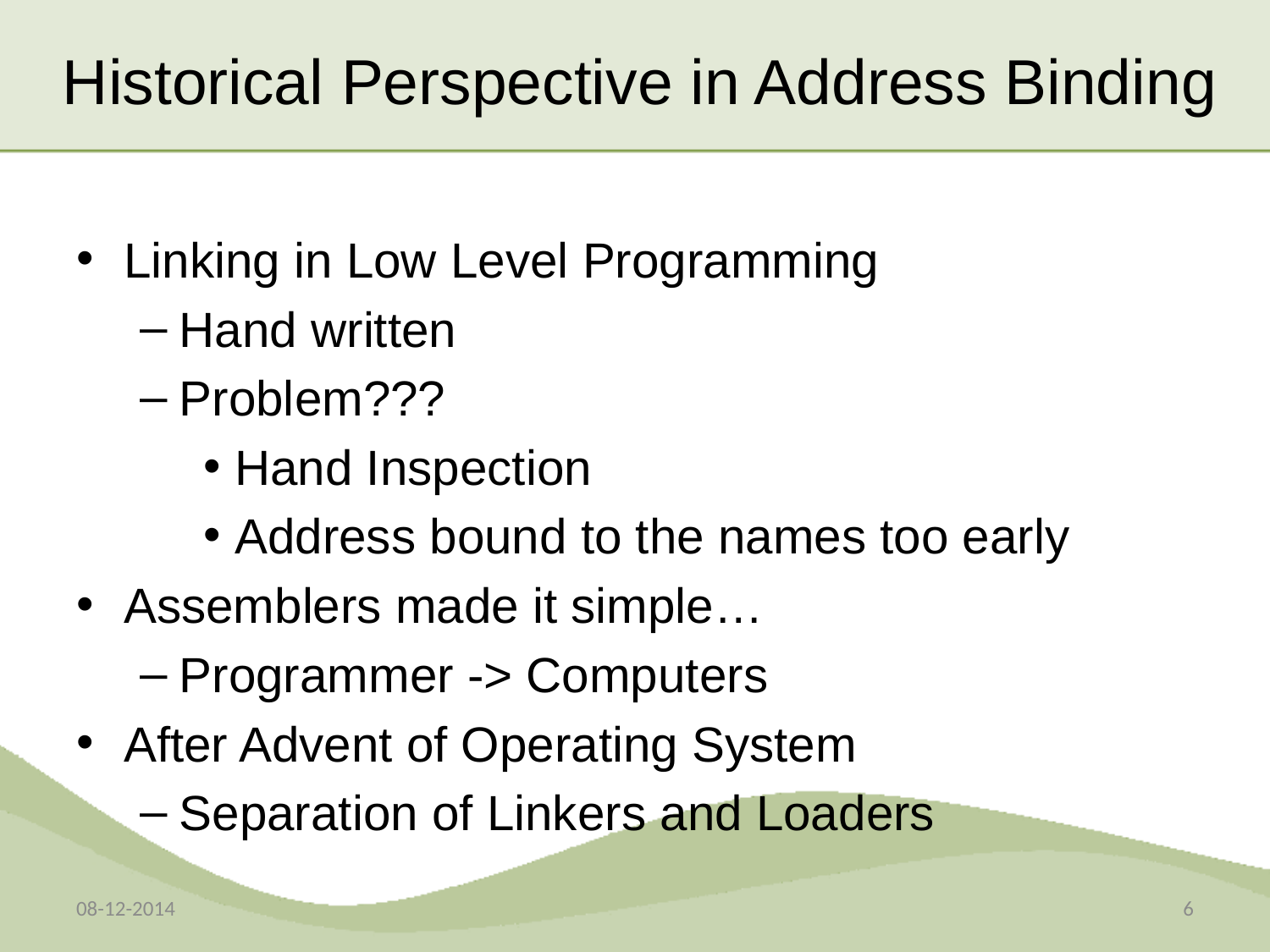

# Historical Perspective in Address Binding
Linking in Low Level Programming
Hand written
Problem???
Hand Inspection
Address bound to the names too early
Assemblers made it simple…
Programmer -> Computers
After Advent of Operating System
Separation of Linkers and Loaders
08-12-2014
6